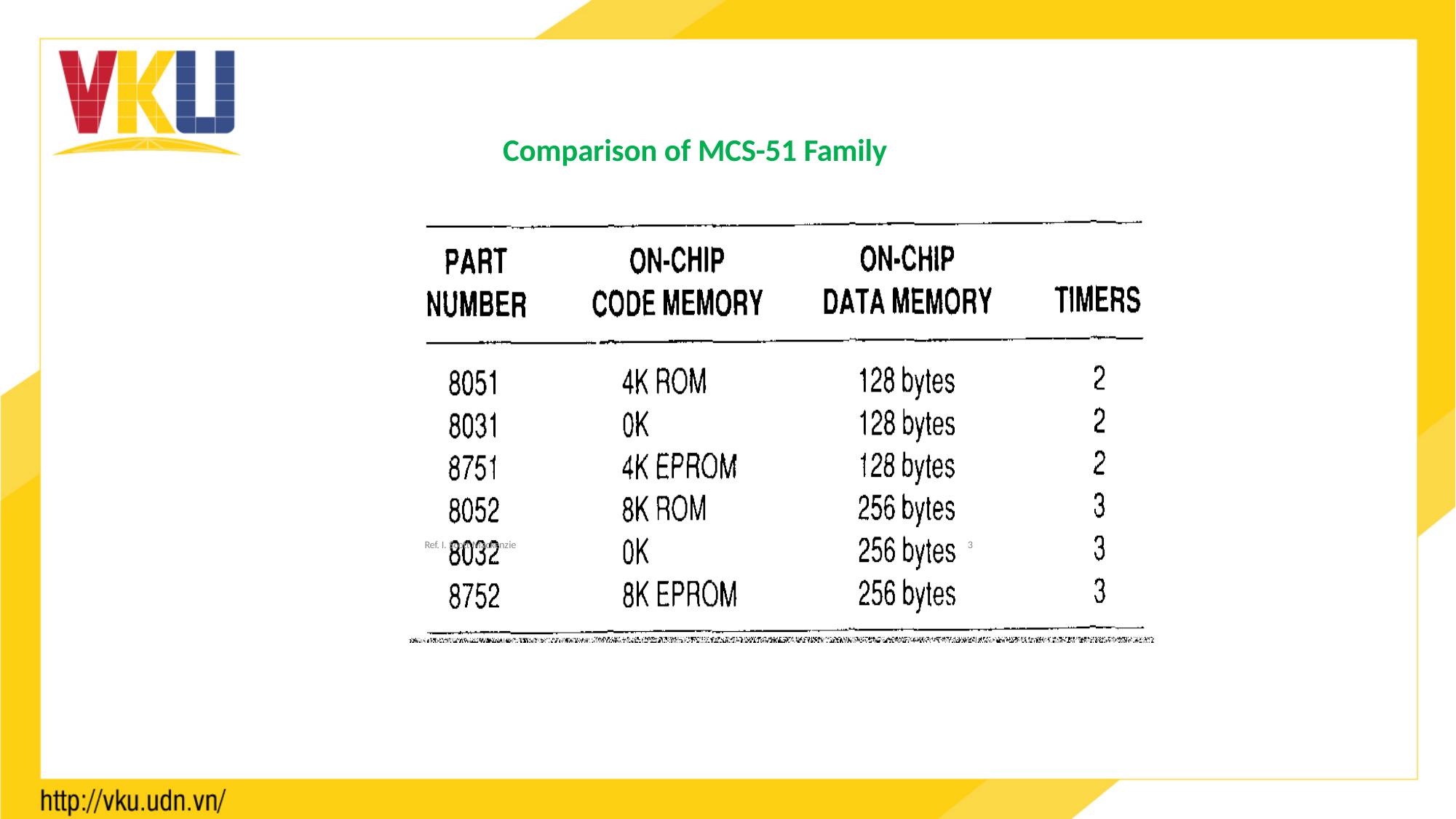

ĐH Bách Khoa - ĐHQG TP.HCM
 - chithong@hcmut.edu.vn
Comparison of MCS-51 Family

3
Ref. I. Scott Mackenzie

3